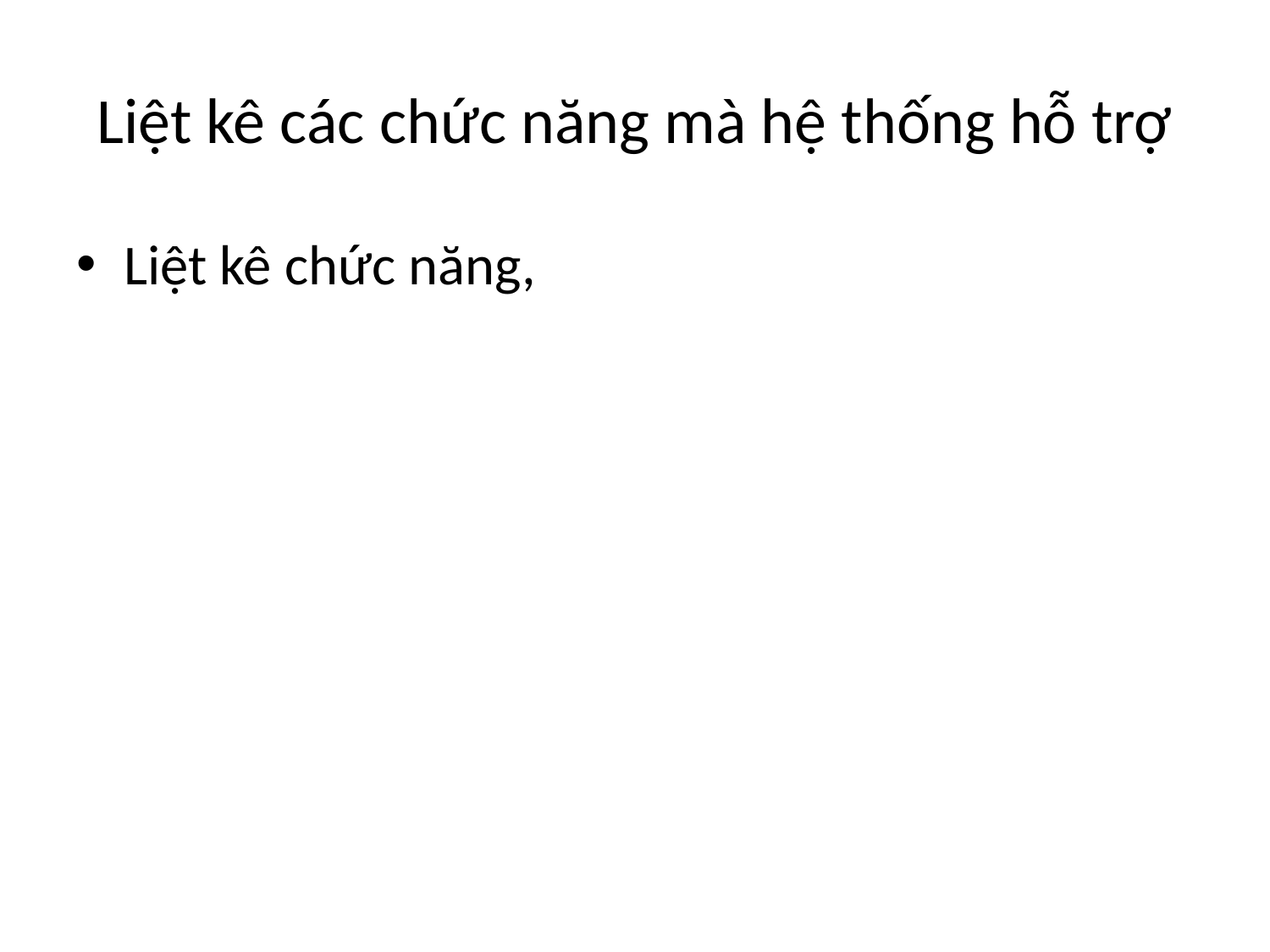

# Liệt kê các chức năng mà hệ thống hỗ trợ
Liệt kê chức năng,